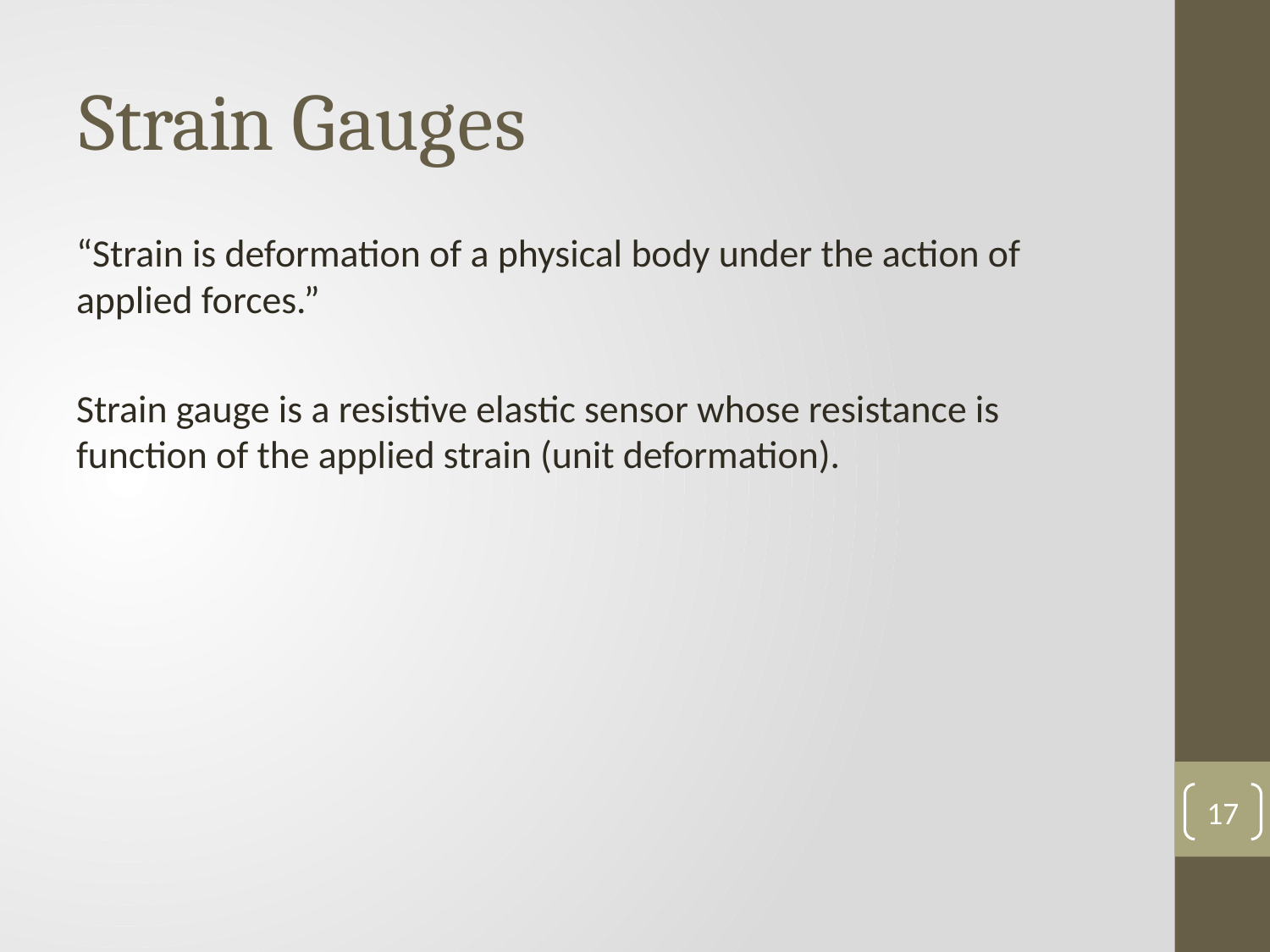

# Strain Gauges
“Strain is deformation of a physical body under the action of applied forces.”

Strain gauge is a resistive elastic sensor whose resistance is function of the applied strain (unit deformation).
17